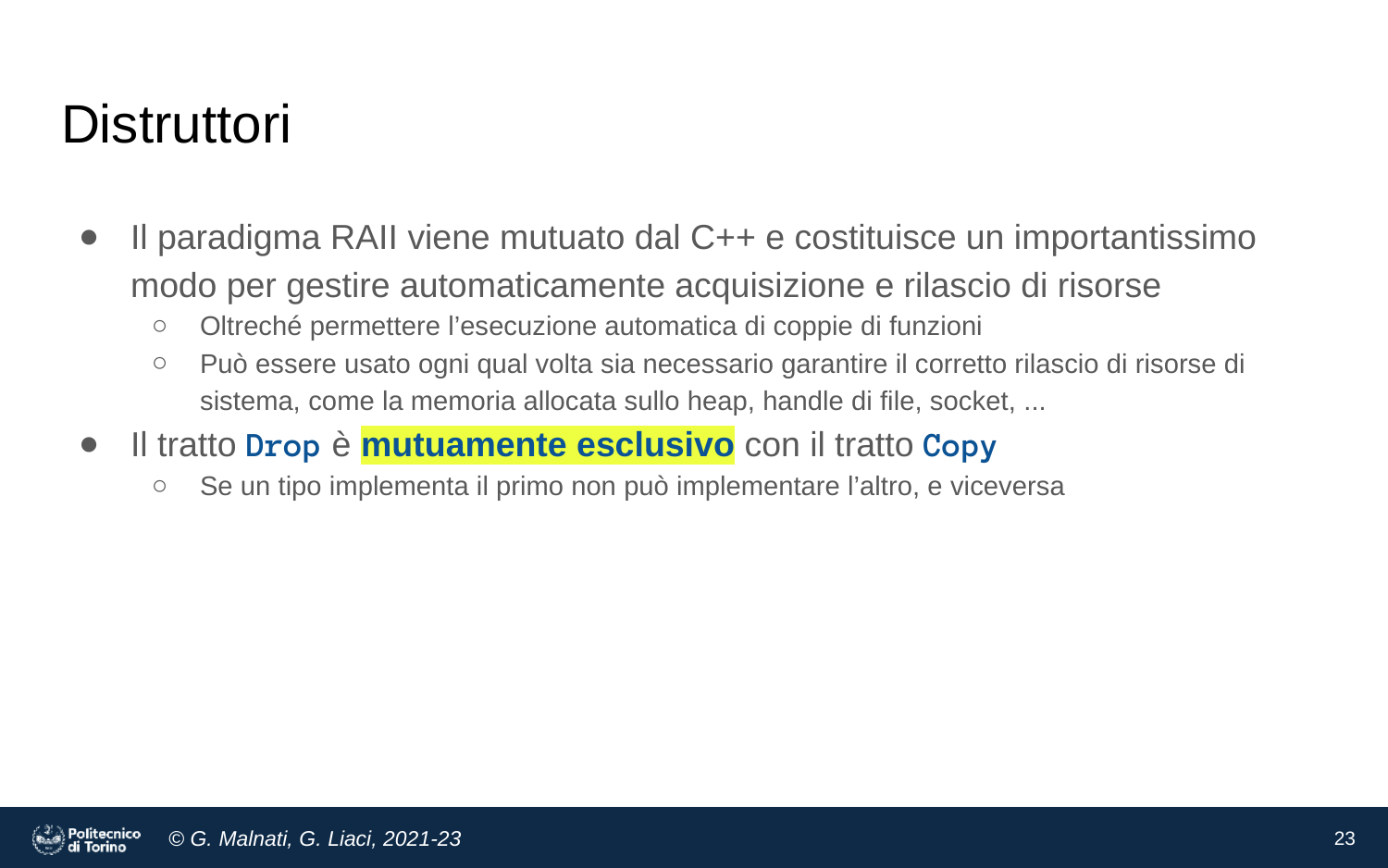

# Distruttori
Il paradigma RAII viene mutuato dal C++ e costituisce un importantissimo modo per gestire automaticamente acquisizione e rilascio di risorse
Oltreché permettere l’esecuzione automatica di coppie di funzioni
Può essere usato ogni qual volta sia necessario garantire il corretto rilascio di risorse di sistema, come la memoria allocata sullo heap, handle di file, socket, ...
Il tratto Drop è mutuamente esclusivo con il tratto Copy
Se un tipo implementa il primo non può implementare l’altro, e viceversa
23